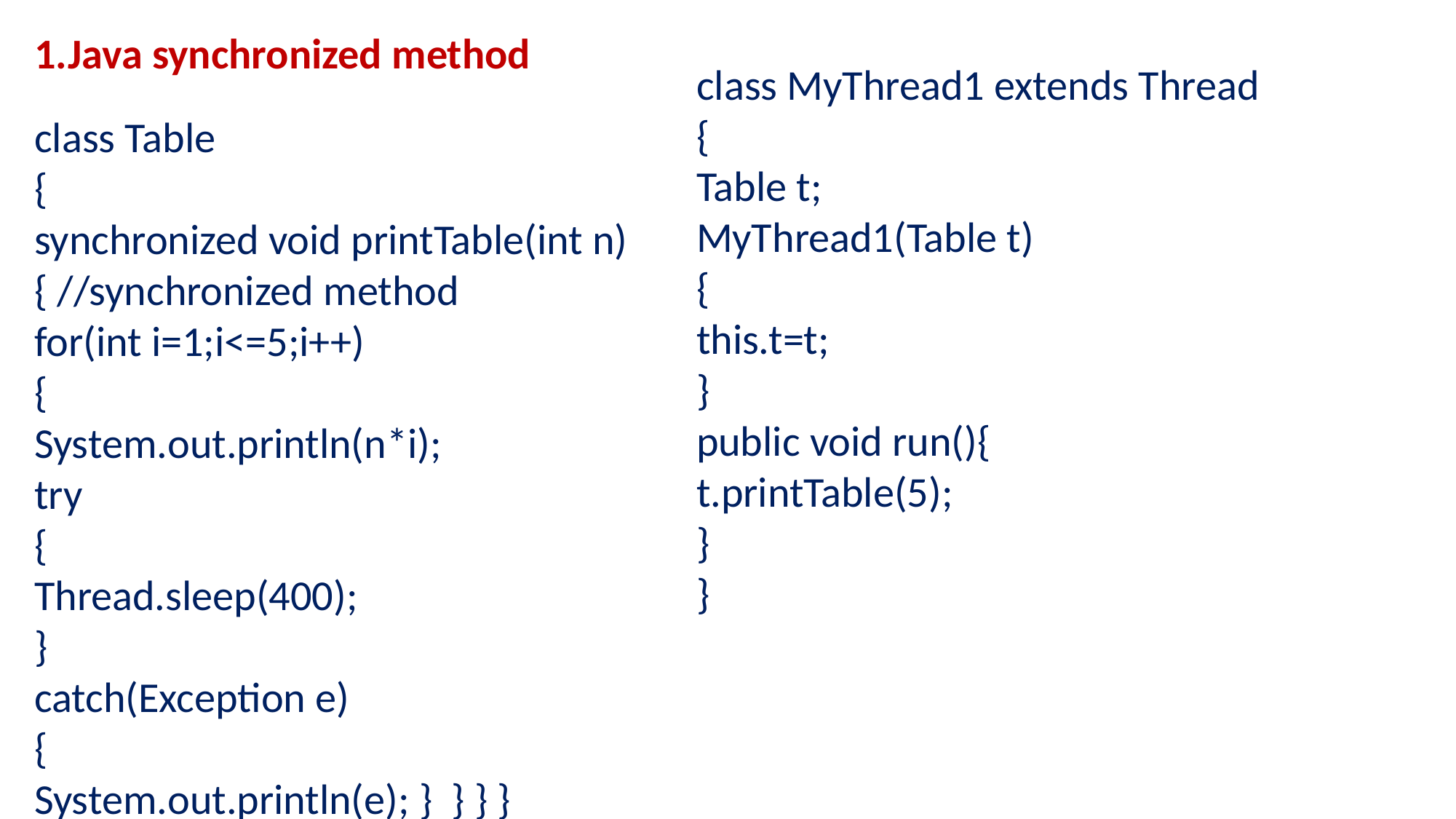

1.Java synchronized method
class MyThread1 extends Thread
{
Table t;
MyThread1(Table t)
{
this.t=t;
}
public void run(){
t.printTable(5);
}
}

class Table
{
synchronized void printTable(int n)
{ //synchronized method
for(int i=1;i<=5;i++)
{
System.out.println(n*i);
try
{
Thread.sleep(400);
}
catch(Exception e)
{
System.out.println(e); }  } } }